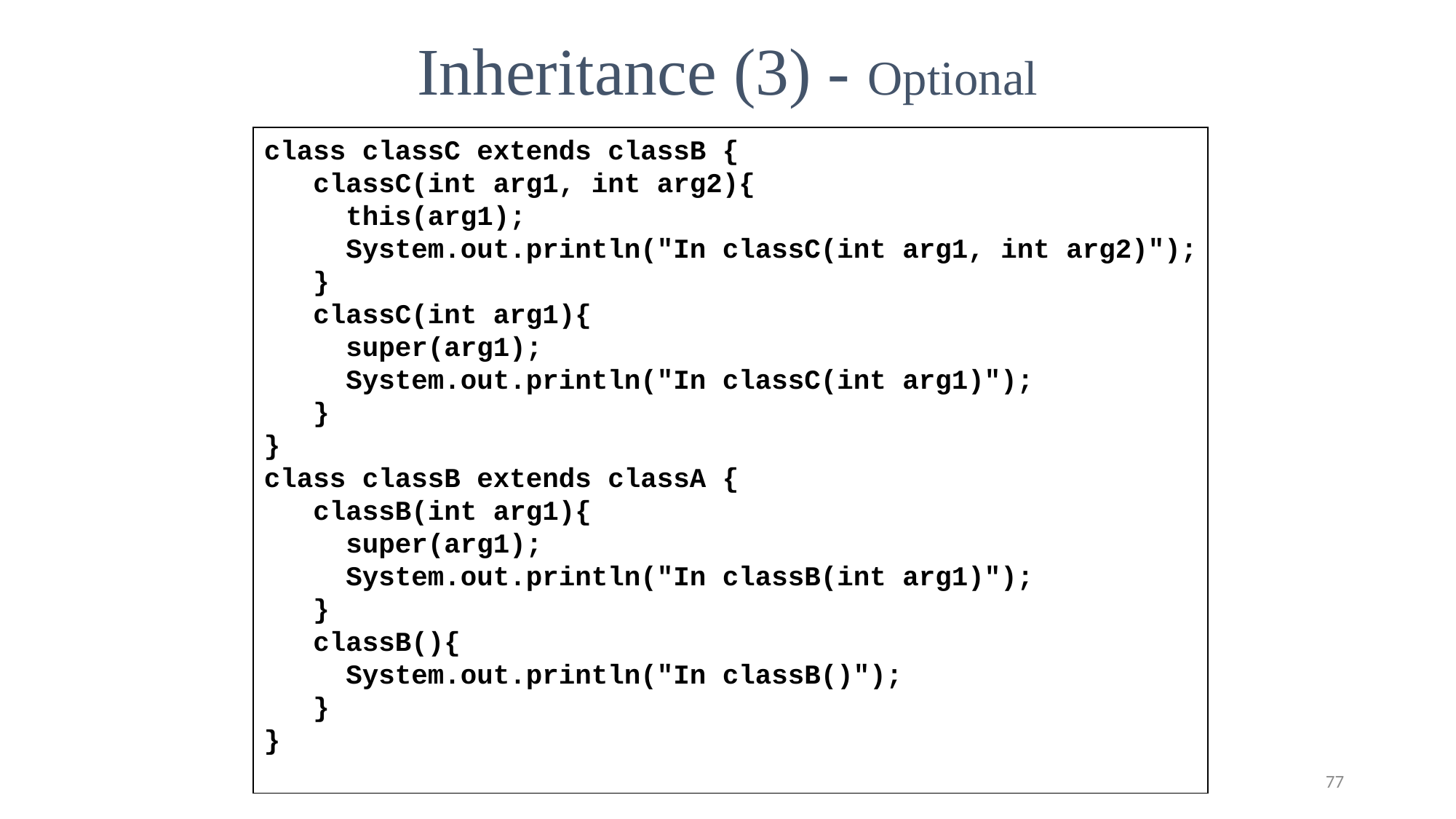

Inheritance (3) - Optional
class classC extends classB {
   classC(int arg1, int arg2){
     this(arg1);
     System.out.println("In classC(int arg1, int arg2)");
   }
   classC(int arg1){
     super(arg1);
     System.out.println("In classC(int arg1)");
   }
}
class classB extends classA {
   classB(int arg1){
     super(arg1);
     System.out.println("In classB(int arg1)");
   }
   classB(){
     System.out.println("In classB()");
   }
}

77